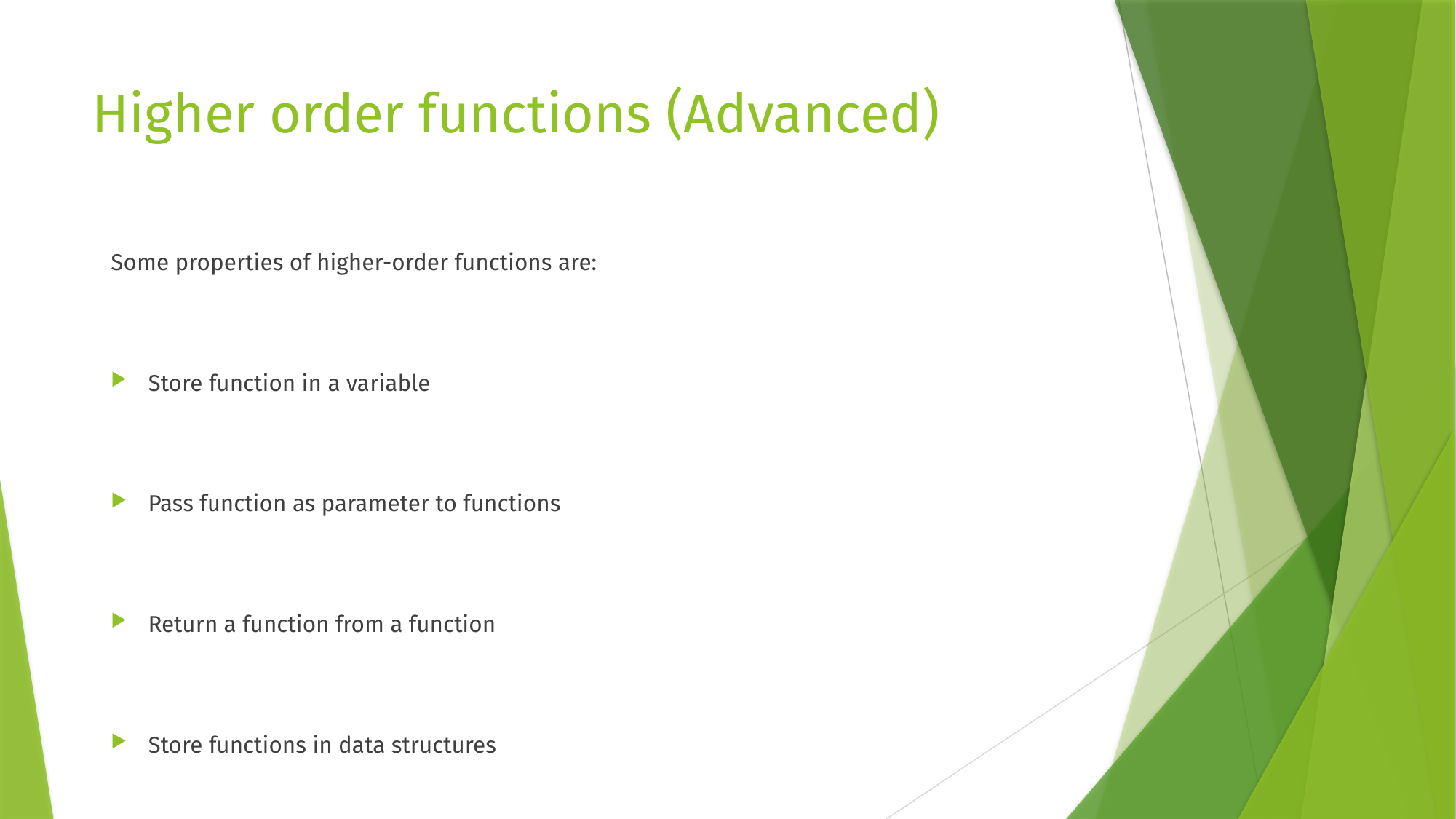

# Higher order functions (Advanced)

Some properties of higher-order functions are:

Store function in a variable

Pass function as parameter to functions

Return a function from a function

Store functions in data structures